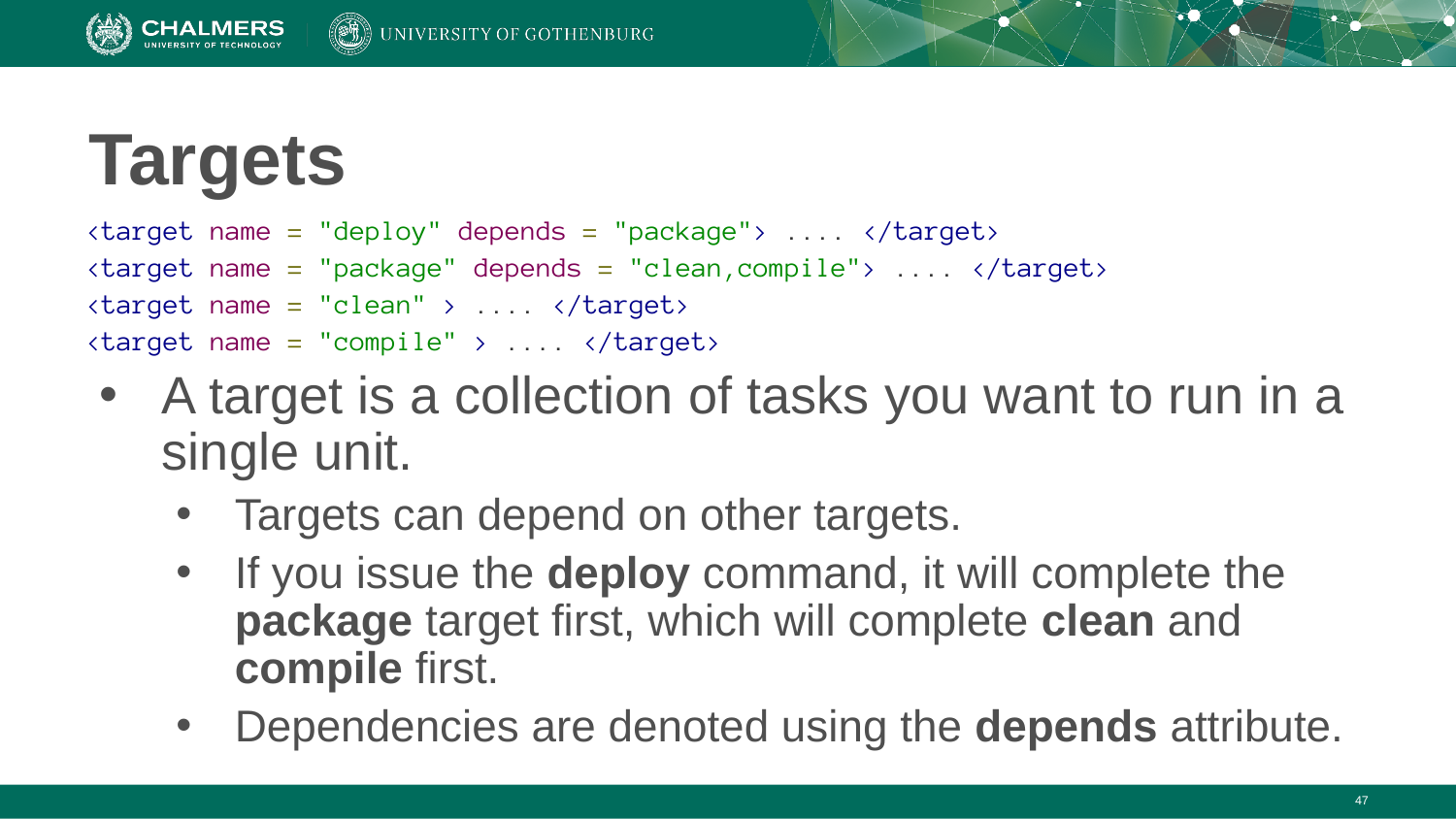

# Targets
<target name = "deploy" depends = "package"> .... </target>
<target name = "package" depends = "clean,compile"> .... </target>
<target name = "clean" > .... </target>
<target name = "compile" > .... </target>

A target is a collection of tasks you want to run in a single unit.
Targets can depend on other targets.
If you issue the deploy command, it will complete the package target first, which will complete clean and compile first.
Dependencies are denoted using the depends attribute.
47